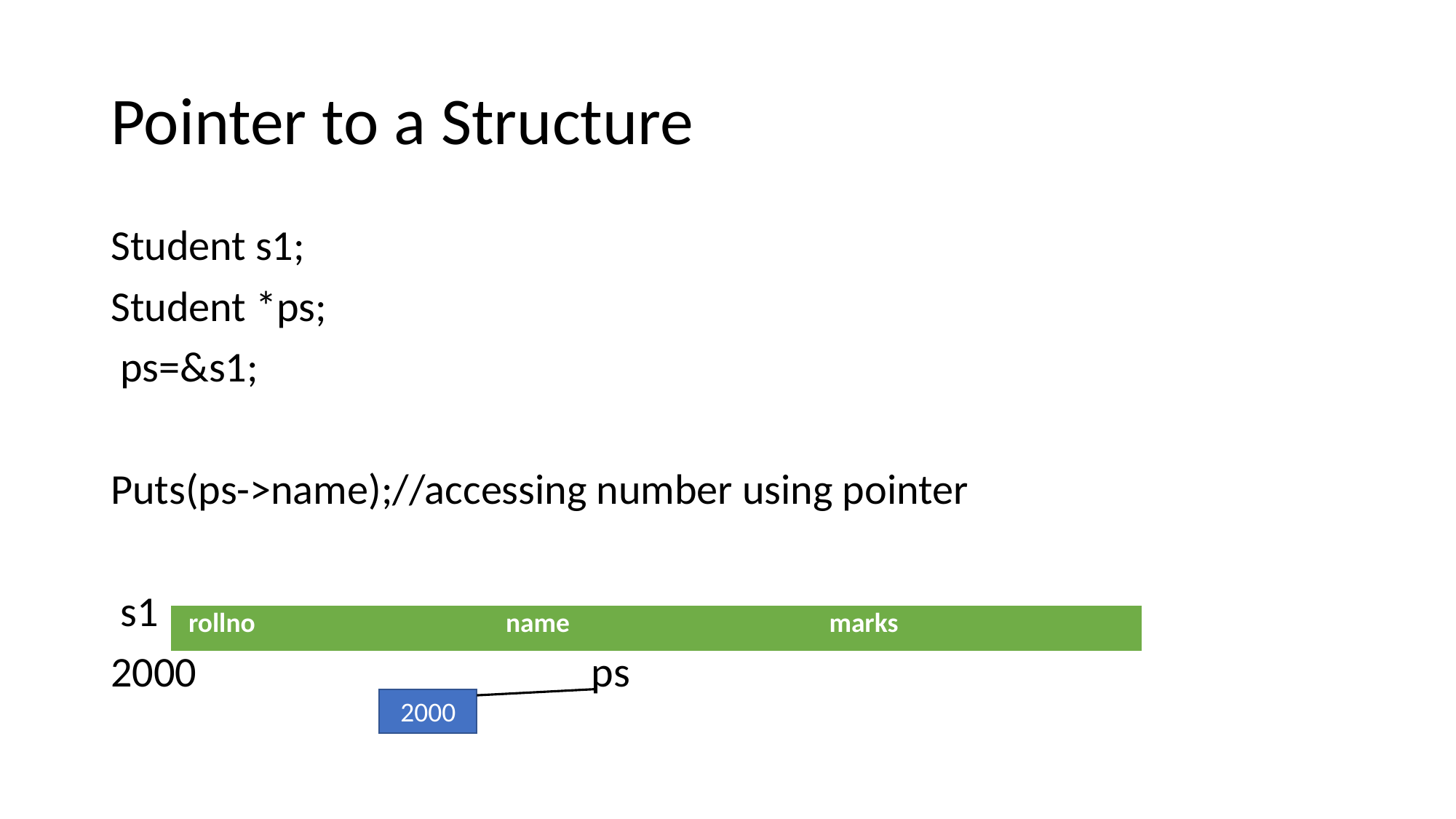

# Pointer to a Structure
Student s1;
Student *ps;
 ps=&s1;

Puts(ps->name);//accessing number using pointer

 s1
2000                                         ps
| rollno | name | marks |
| --- | --- | --- |
2000